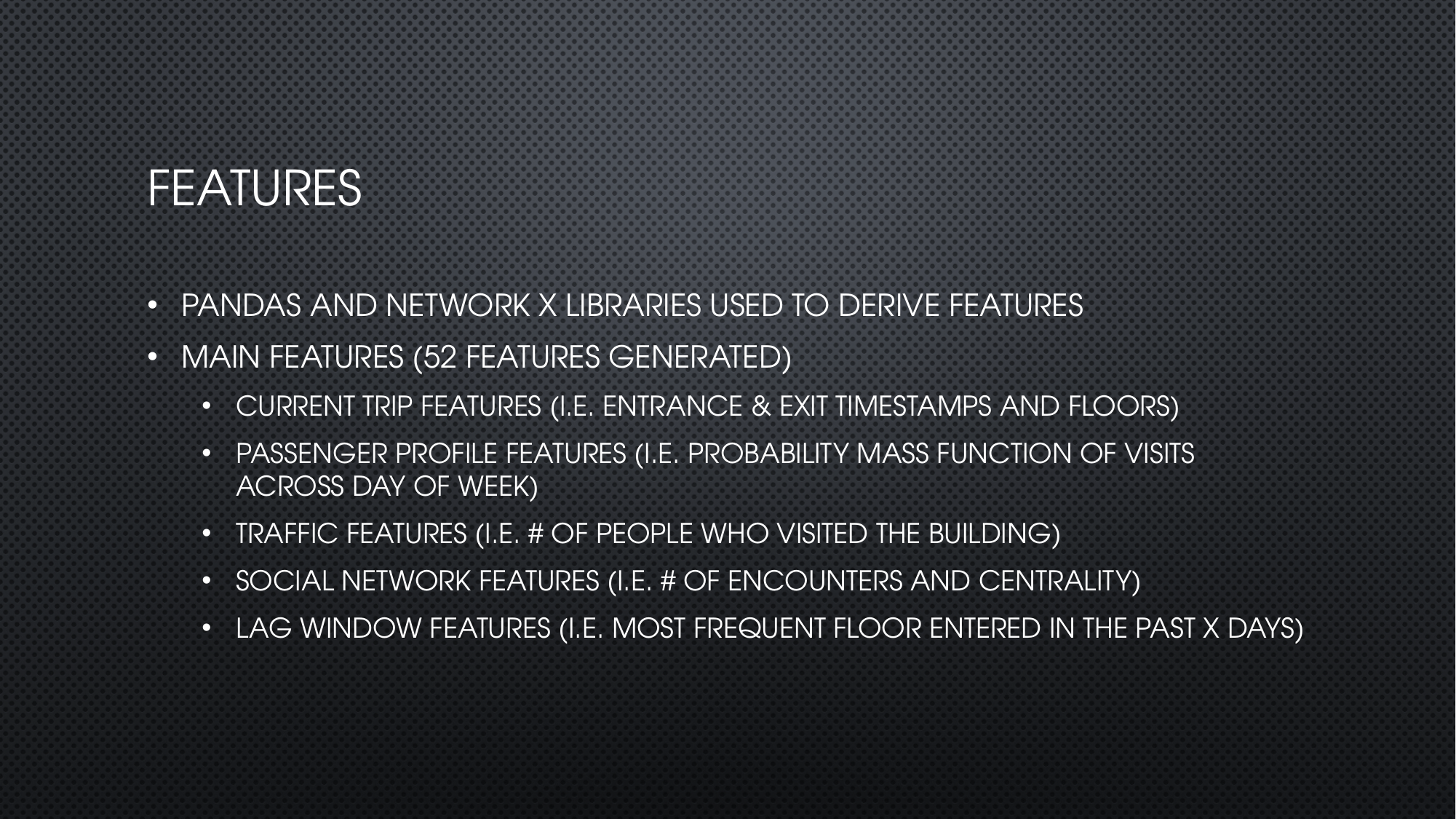

# Features
Pandas and Network X libraries used to derive features
Main Features (52 features generated)
Current Trip Features (i.e. entrance & exit timestamps and floors)
Passenger Profile Features (i.e. probability mass function of visits across day of week)
Traffic Features (i.e. # of people who visited the building)
Social Network Features (i.e. # of encounters and centrality)
Lag Window Features (i.e. most frequent floor entered in the past X days)